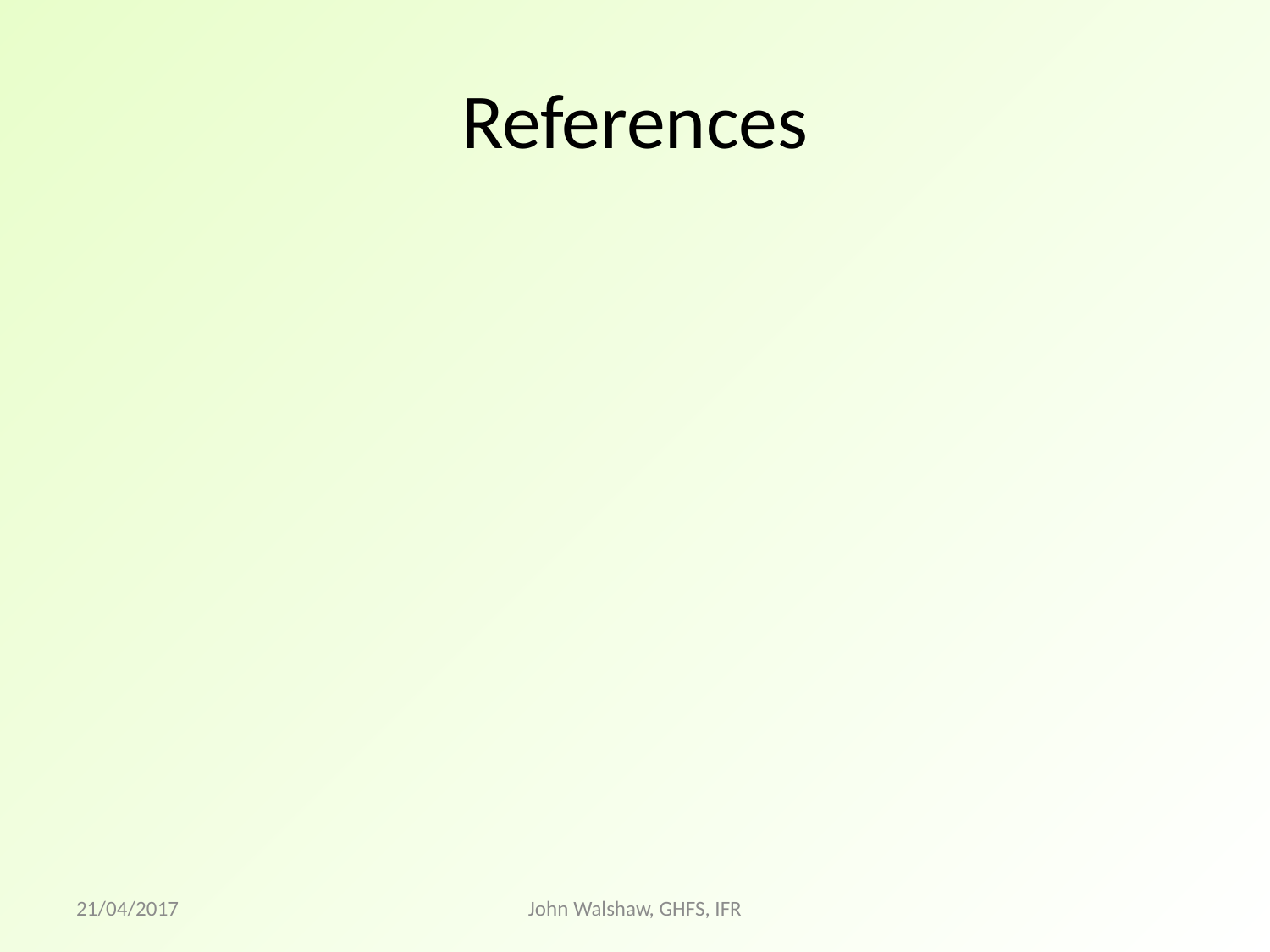

# References

21/04/2017
John Walshaw, GHFS, IFR